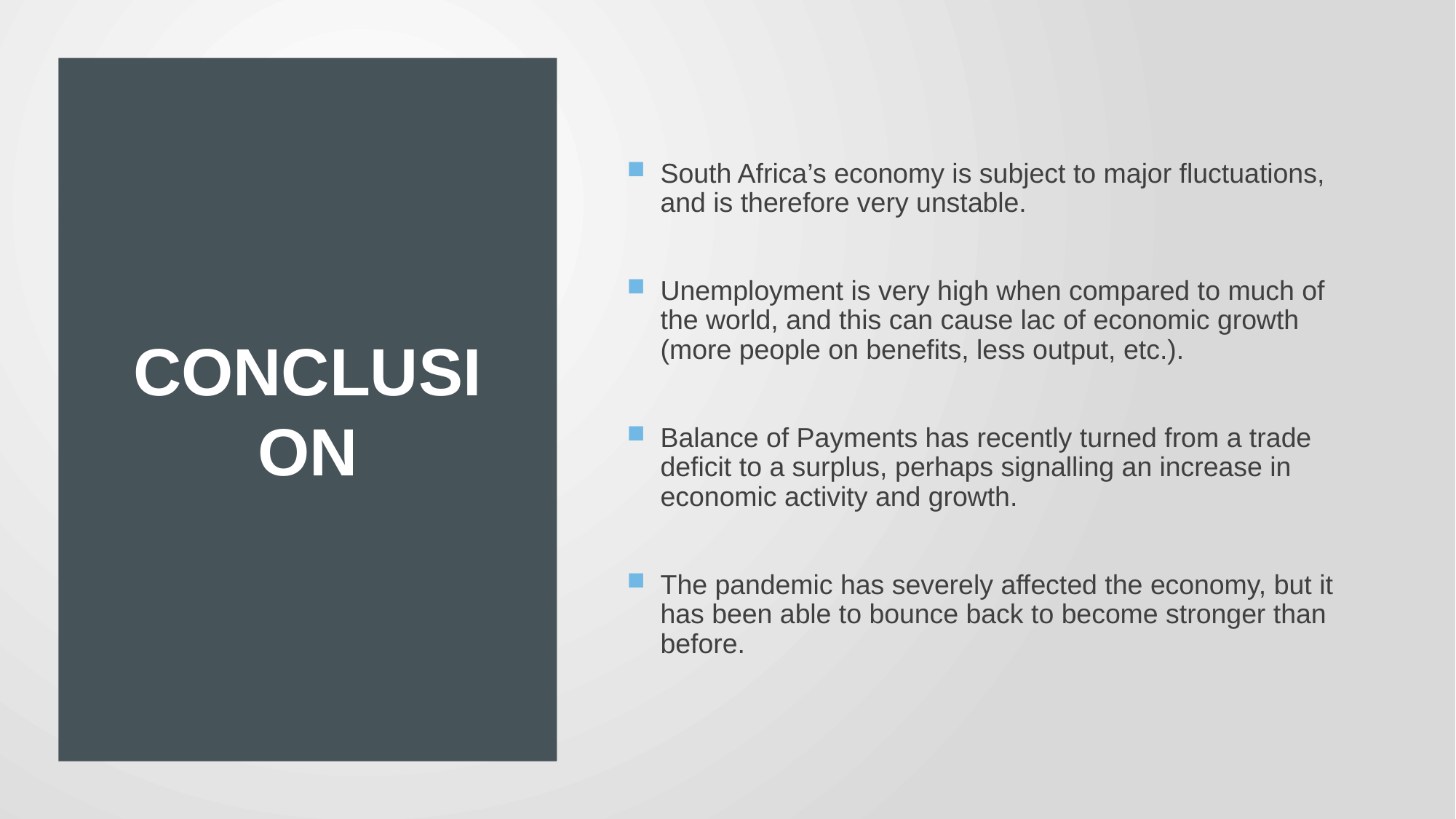

# COnclusion
South Africa’s economy is subject to major fluctuations, and is therefore very unstable.

Unemployment is very high when compared to much of the world, and this can cause lac of economic growth (more people on benefits, less output, etc.).

Balance of Payments has recently turned from a trade deficit to a surplus, perhaps signalling an increase in economic activity and growth.

The pandemic has severely affected the economy, but it has been able to bounce back to become stronger than before.